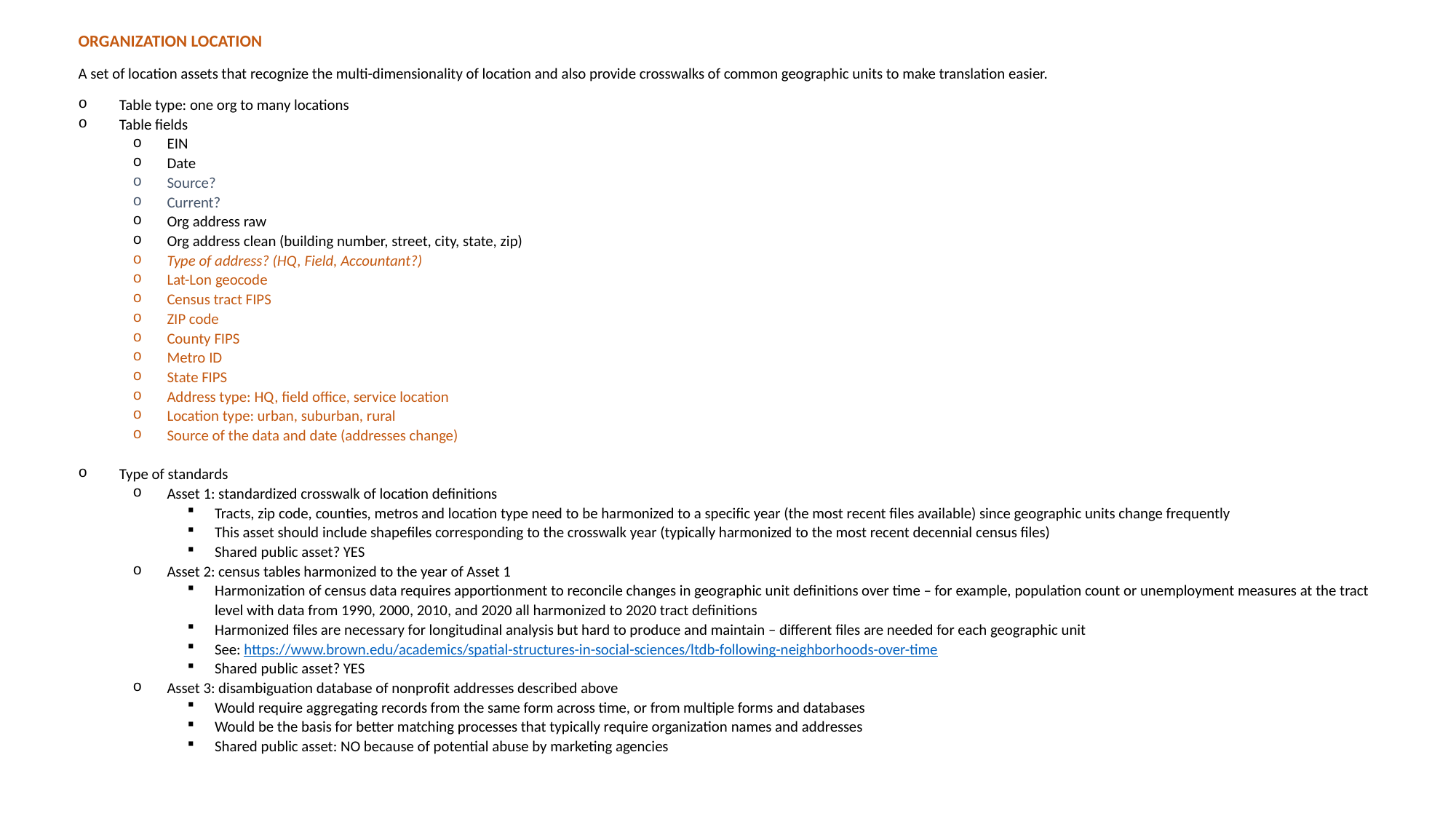

Organization Location
A set of location assets that recognize the multi-dimensionality of location and also provide crosswalks of common geographic units to make translation easier.
Table type: one org to many locations
Table fields
EIN
Date
Source?
Current?
Org address raw
Org address clean (building number, street, city, state, zip)
Type of address? (HQ, Field, Accountant?)
Lat-Lon geocode
Census tract FIPS
ZIP code
County FIPS
Metro ID
State FIPS
Address type: HQ, field office, service location
Location type: urban, suburban, rural
Source of the data and date (addresses change)

Type of standards
Asset 1: standardized crosswalk of location definitions
Tracts, zip code, counties, metros and location type need to be harmonized to a specific year (the most recent files available) since geographic units change frequently
This asset should include shapefiles corresponding to the crosswalk year (typically harmonized to the most recent decennial census files)
Shared public asset? YES
Asset 2: census tables harmonized to the year of Asset 1
Harmonization of census data requires apportionment to reconcile changes in geographic unit definitions over time – for example, population count or unemployment measures at the tract level with data from 1990, 2000, 2010, and 2020 all harmonized to 2020 tract definitions
Harmonized files are necessary for longitudinal analysis but hard to produce and maintain – different files are needed for each geographic unit
See: https://www.brown.edu/academics/spatial-structures-in-social-sciences/ltdb-following-neighborhoods-over-time
Shared public asset? YES
Asset 3: disambiguation database of nonprofit addresses described above
Would require aggregating records from the same form across time, or from multiple forms and databases
Would be the basis for better matching processes that typically require organization names and addresses
Shared public asset: NO because of potential abuse by marketing agencies